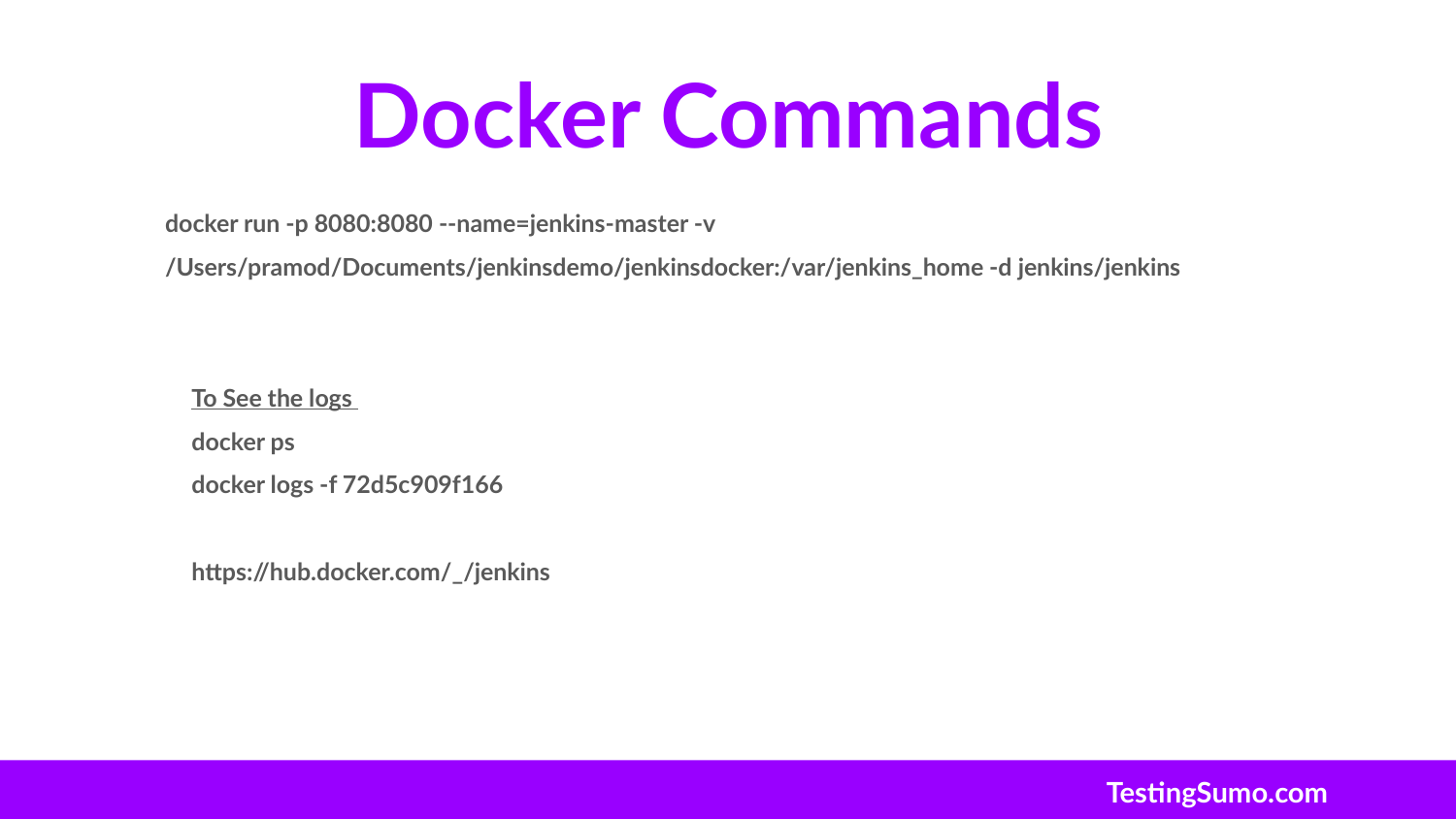

# Docker Commands
docker run -p 8080:8080 --name=jenkins-master -v /Users/pramod/Documents/jenkinsdemo/jenkinsdocker:/var/jenkins_home -d jenkins/jenkins
To See the logs
docker ps
docker logs -f 72d5c909f166

https://hub.docker.com/_/jenkins